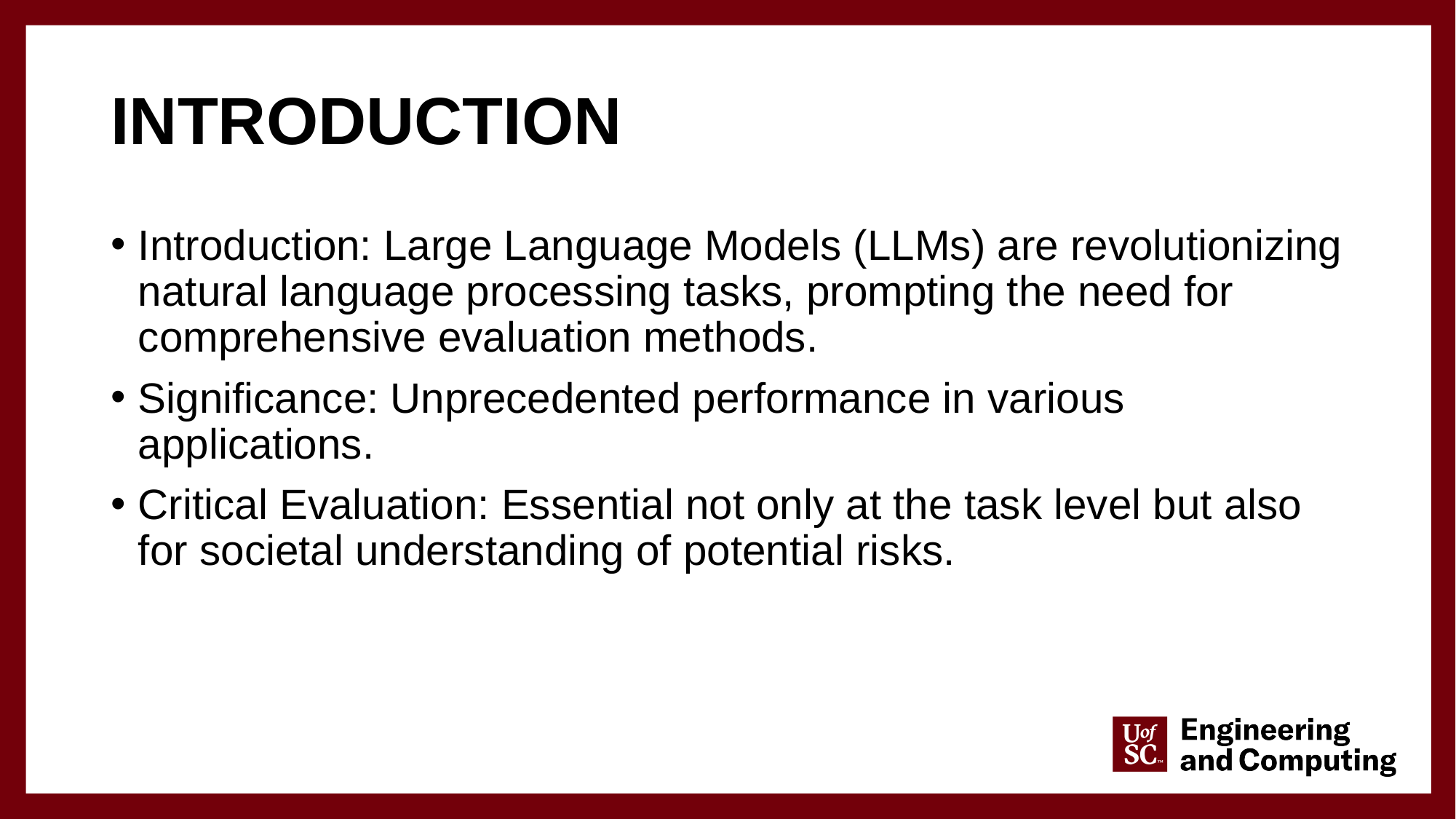

# Introduction
Introduction: Large Language Models (LLMs) are revolutionizing natural language processing tasks, prompting the need for comprehensive evaluation methods.
Significance: Unprecedented performance in various applications.
Critical Evaluation: Essential not only at the task level but also for societal understanding of potential risks.